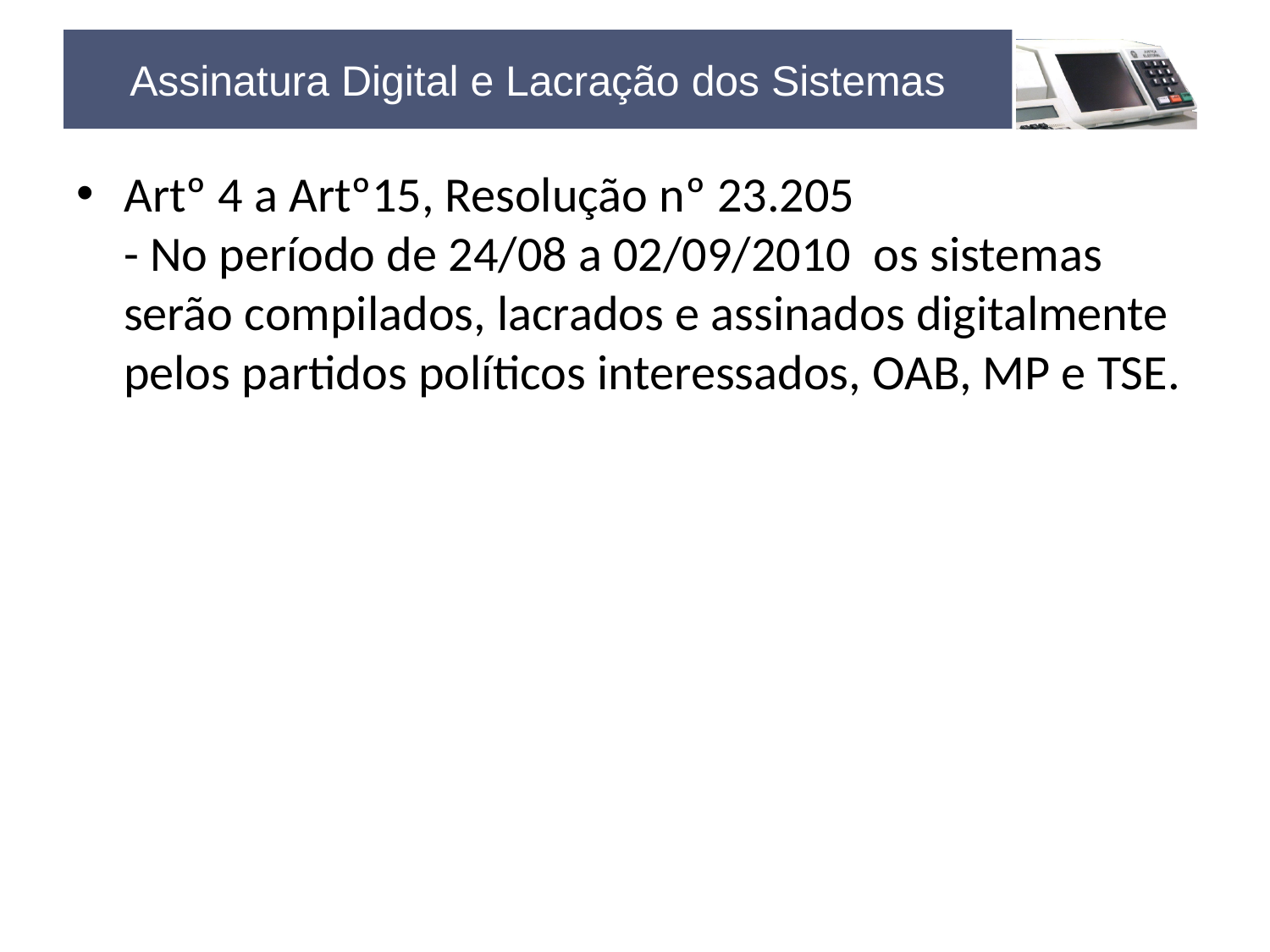

Assinatura Digital e Lacração dos Sistemas
Artº 4 a Artº15, Resolução nº 23.205
- No período de 24/08 a 02/09/2010  os sistemas serão compilados, lacrados e assinados digitalmente pelos partidos políticos interessados, OAB, MP e TSE.